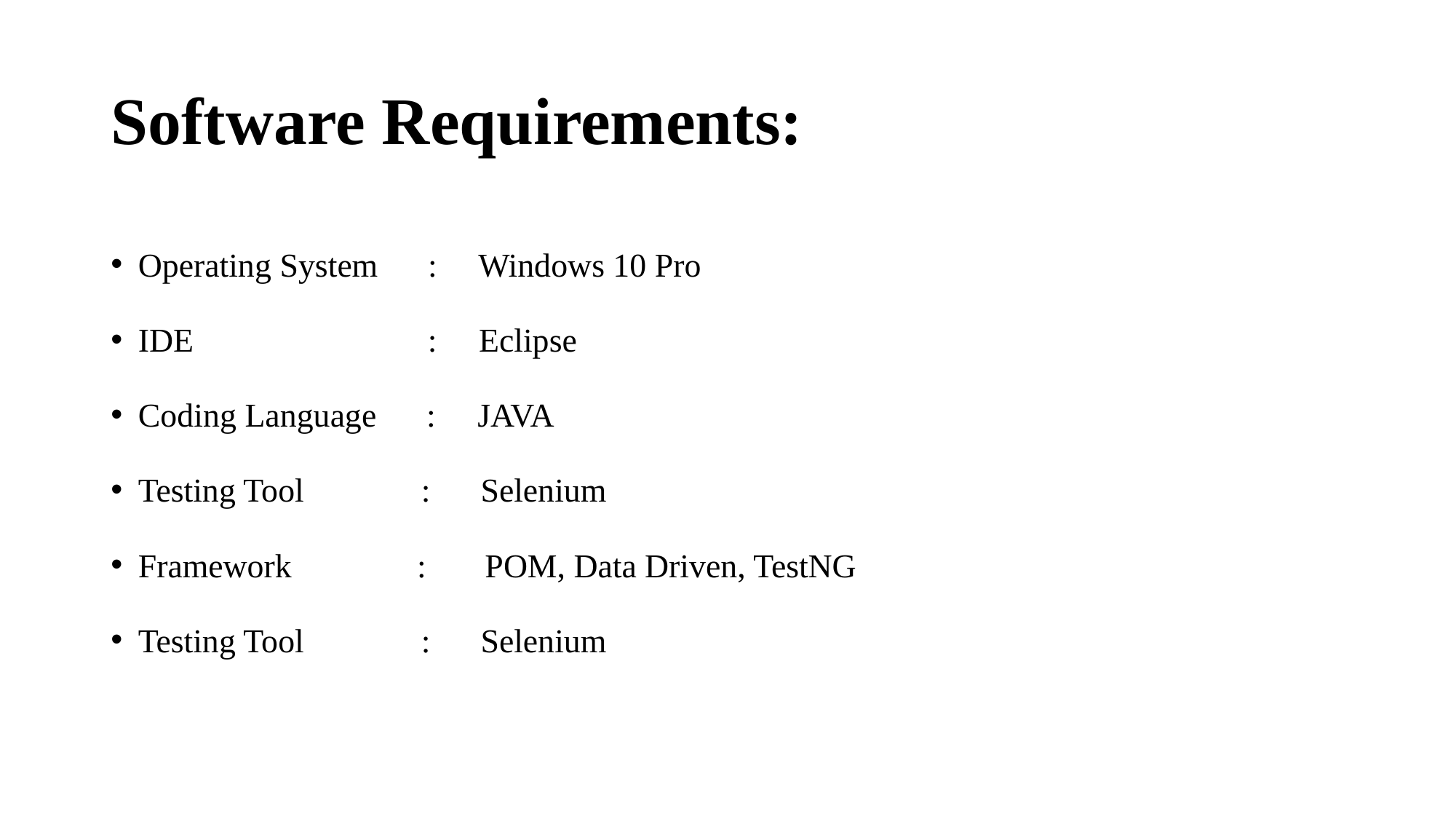

# Software Requirements:
Operating System      :     Windows 10 Pro
IDE                            :     Eclipse
Coding Language      :     JAVA
Testing Tool              :      Selenium
Framework               :       POM, Data Driven, TestNG
Testing Tool              :      Selenium